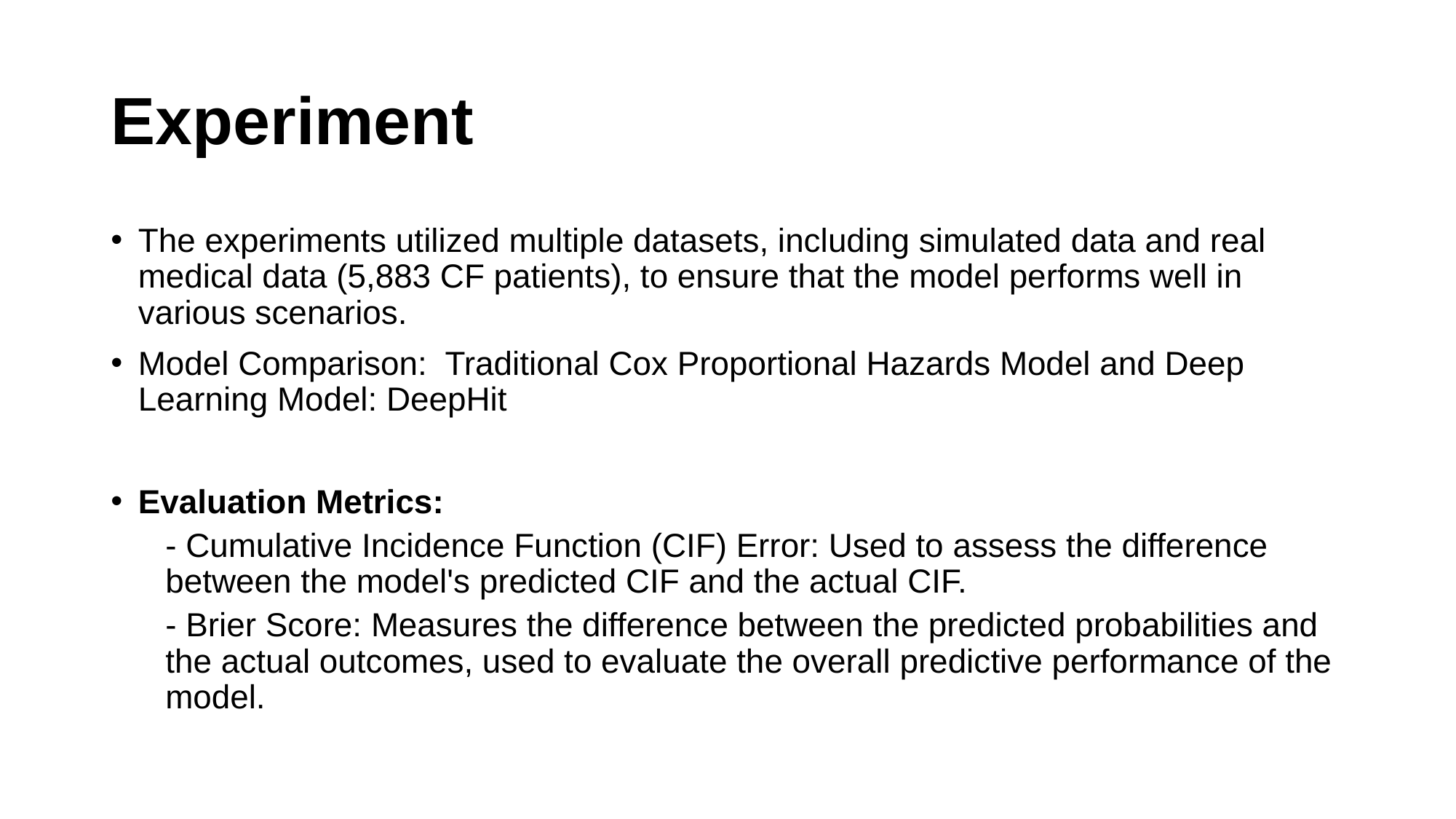

# Experiment
The experiments utilized multiple datasets, including simulated data and real medical data (5,883 CF patients), to ensure that the model performs well in various scenarios.
Model Comparison:  Traditional Cox Proportional Hazards Model and Deep Learning Model: DeepHit

Evaluation Metrics:
- Cumulative Incidence Function (CIF) Error: Used to assess the difference between the model's predicted CIF and the actual CIF.
- Brier Score: Measures the difference between the predicted probabilities and the actual outcomes, used to evaluate the overall predictive performance of the model.